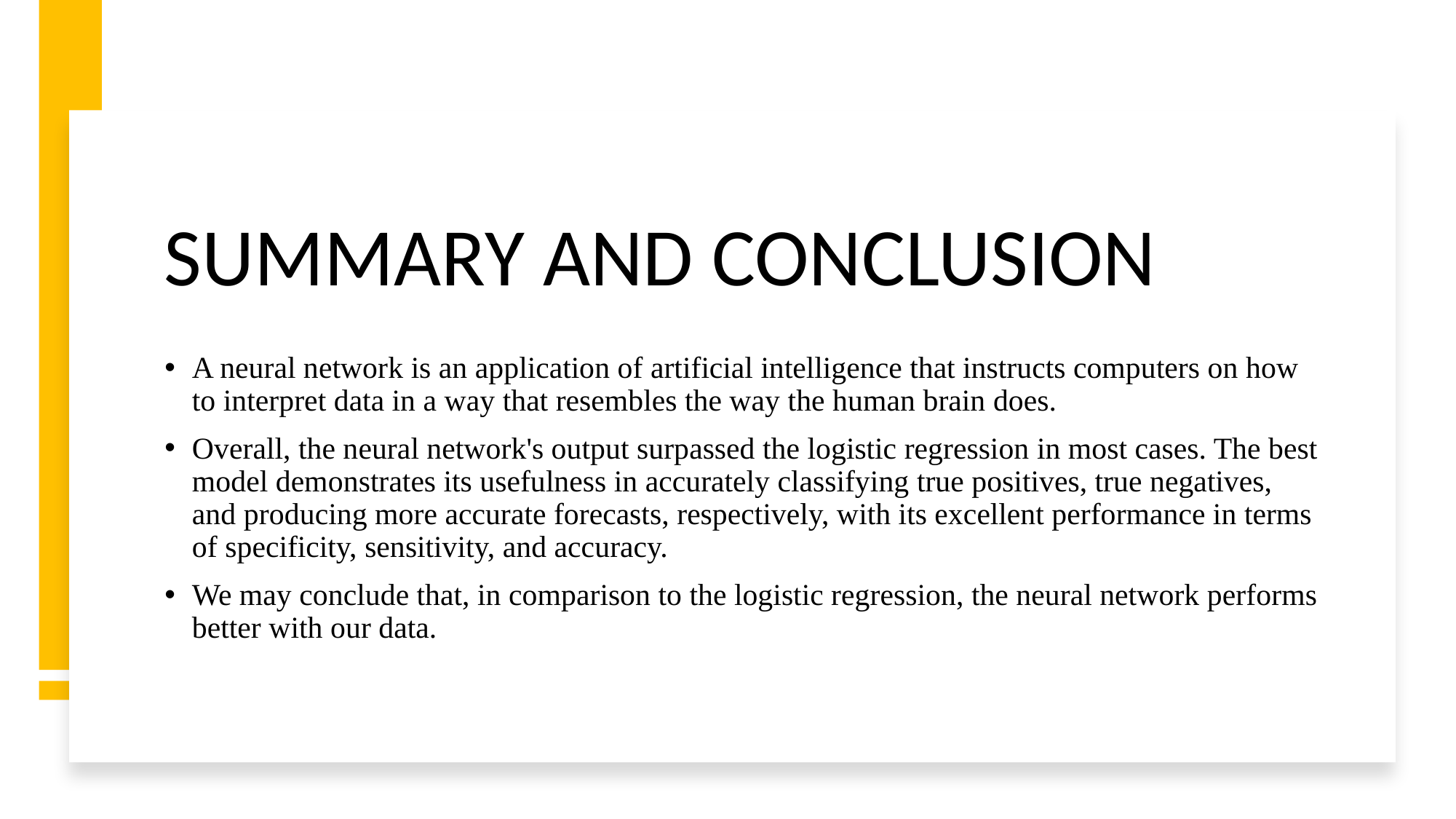

# SUMMARY AND CONCLUSION

A neural network is an application of artificial intelligence that instructs computers on how to interpret data in a way that resembles the way the human brain does.
Overall, the neural network's output surpassed the logistic regression in most cases. The best model demonstrates its usefulness in accurately classifying true positives, true negatives, and producing more accurate forecasts, respectively, with its excellent performance in terms of specificity, sensitivity, and accuracy.
We may conclude that, in comparison to the logistic regression, the neural network performs better with our data.